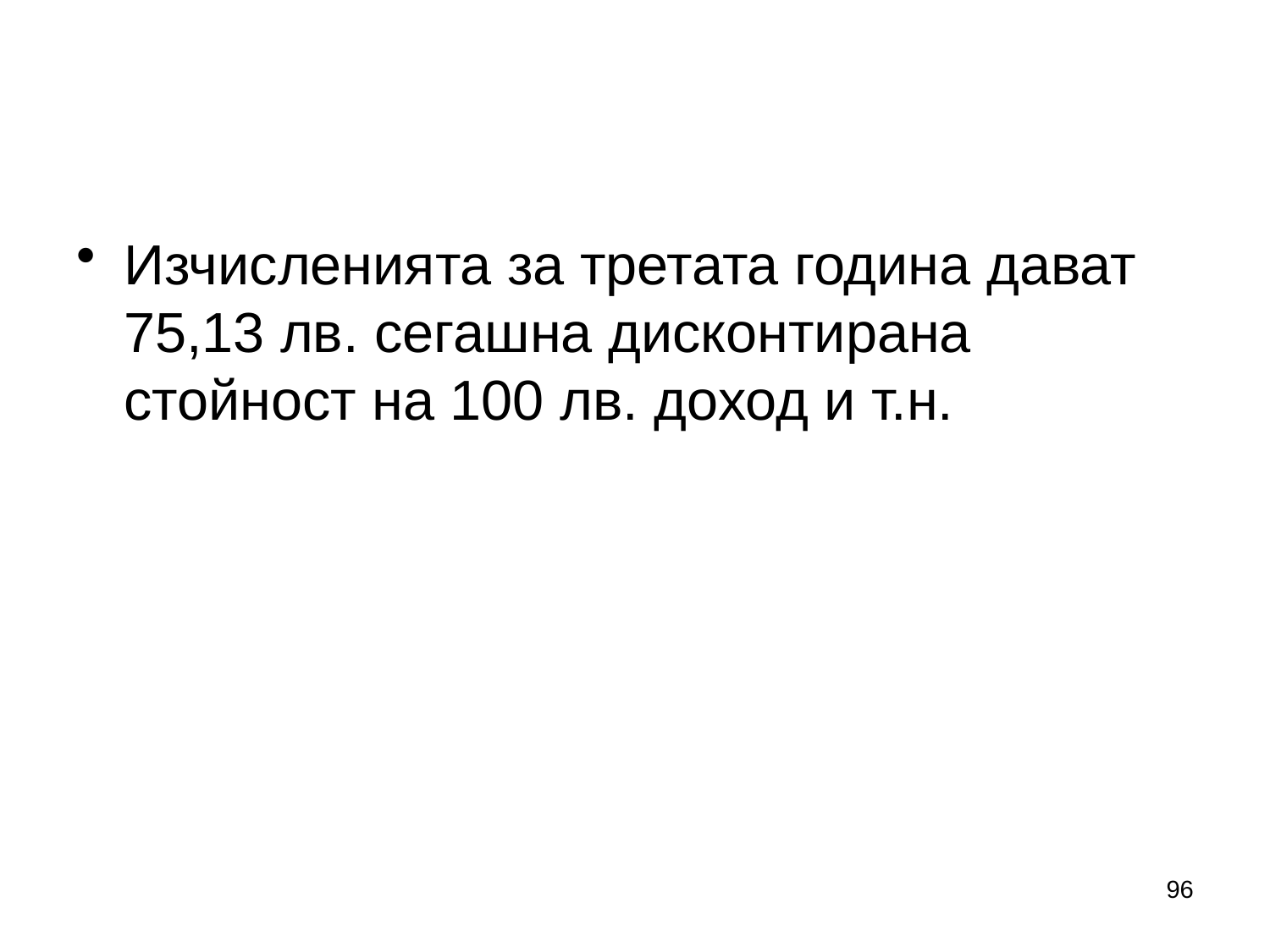

#
Изчисленията за третата година дават 75,13 лв. сегашна дисконтирана стойност на 100 лв. доход и т.н.

96